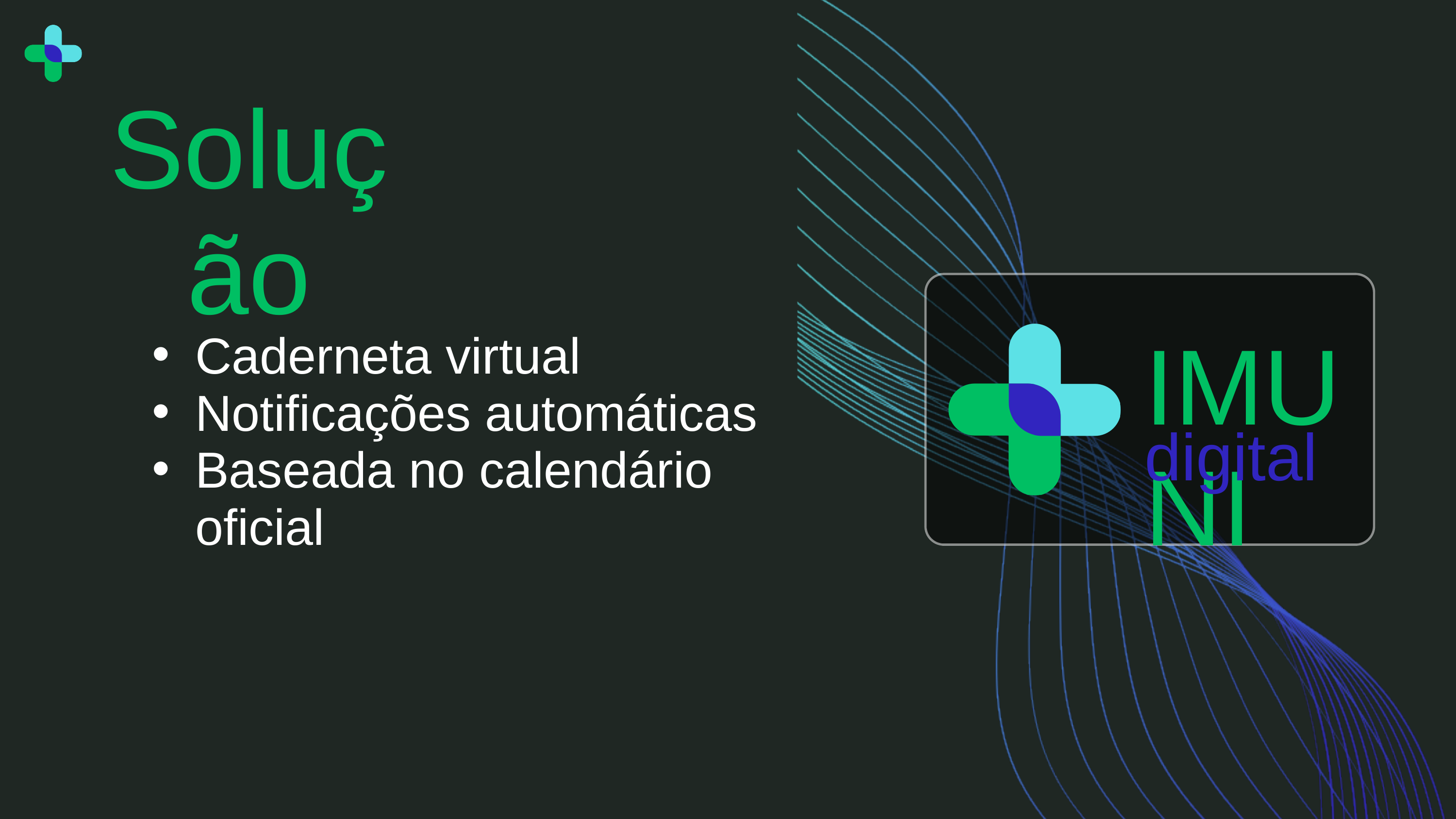

Solução

IMUNI
digital
Caderneta virtual
Notificações automáticas
Baseada no calendário oficial